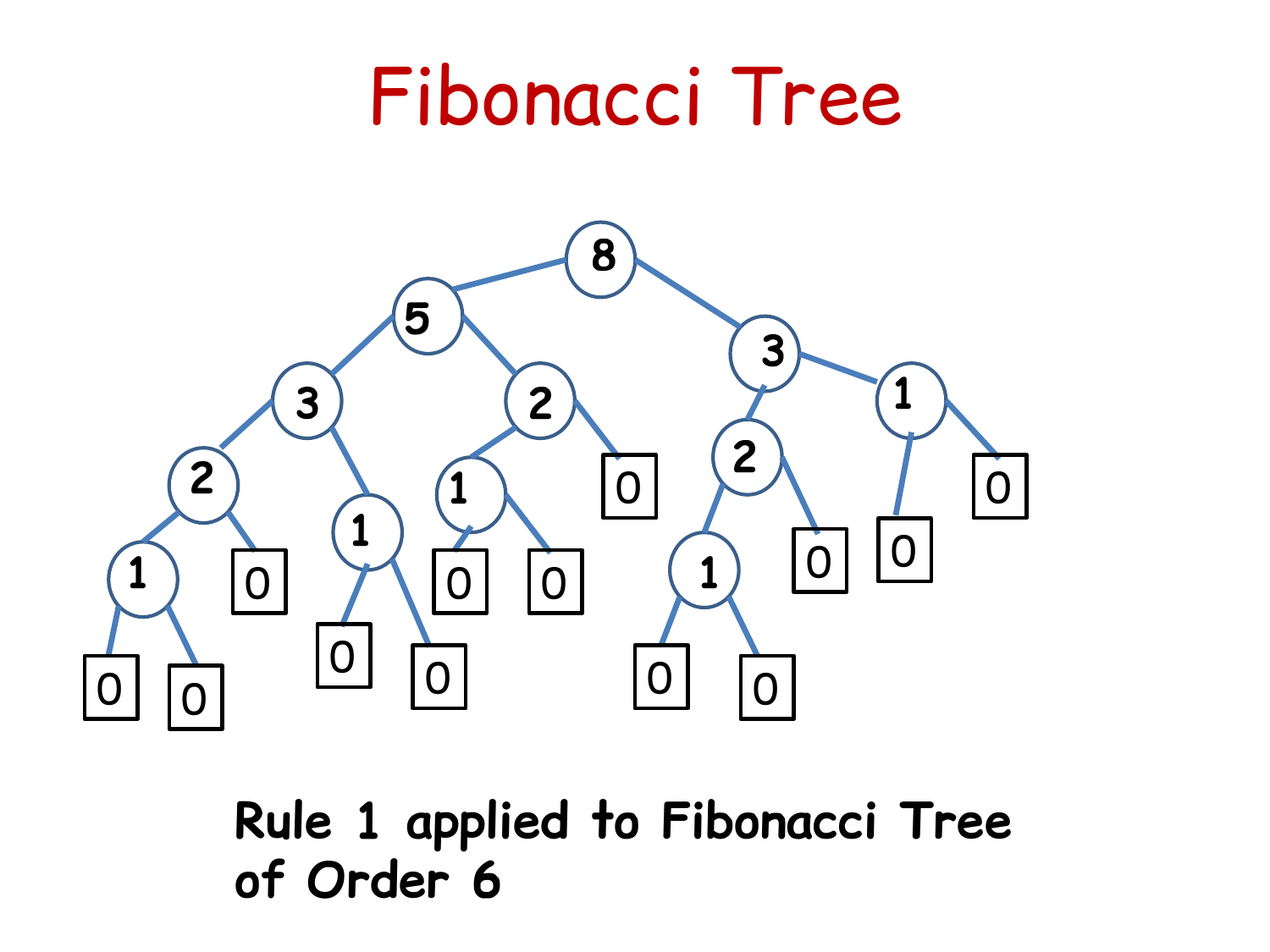

# Fibonacci Tree

c
c
c
c
c
c
c
c
c
c
c
 8
5
 3
1
 3
 2
2
 2
1
0
0
 1
0
0
 1
 1
0
0
0
0
0
0
0
0
0
Rule 1 applied to Fibonacci Tree of Order 6